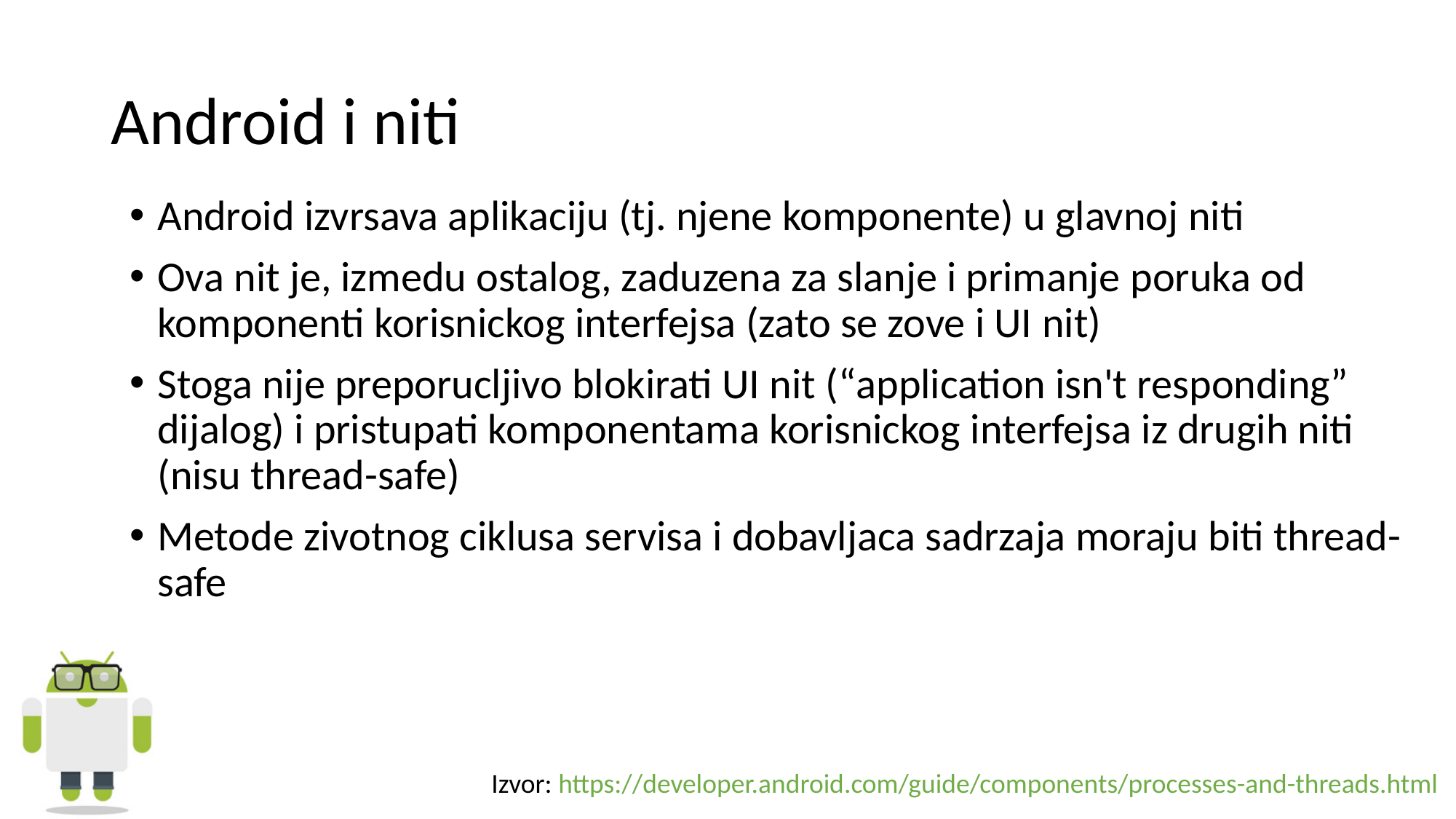

# Android i niti
Android izvrsava aplikaciju (tj. njene komponente) u glavnoj niti
Ova nit je, izmedu ostalog, zaduzena za slanje i primanje poruka od komponenti korisnickog interfejsa (zato se zove i UI nit)
Stoga nije preporucljivo blokirati UI nit (“application isn't responding” dijalog) i pristupati komponentama korisnickog interfejsa iz drugih niti (nisu thread-safe)
Metode zivotnog ciklusa servisa i dobavljaca sadrzaja moraju biti thread-safe
Izvor: https://developer.android.com/guide/components/processes-and-threads.html